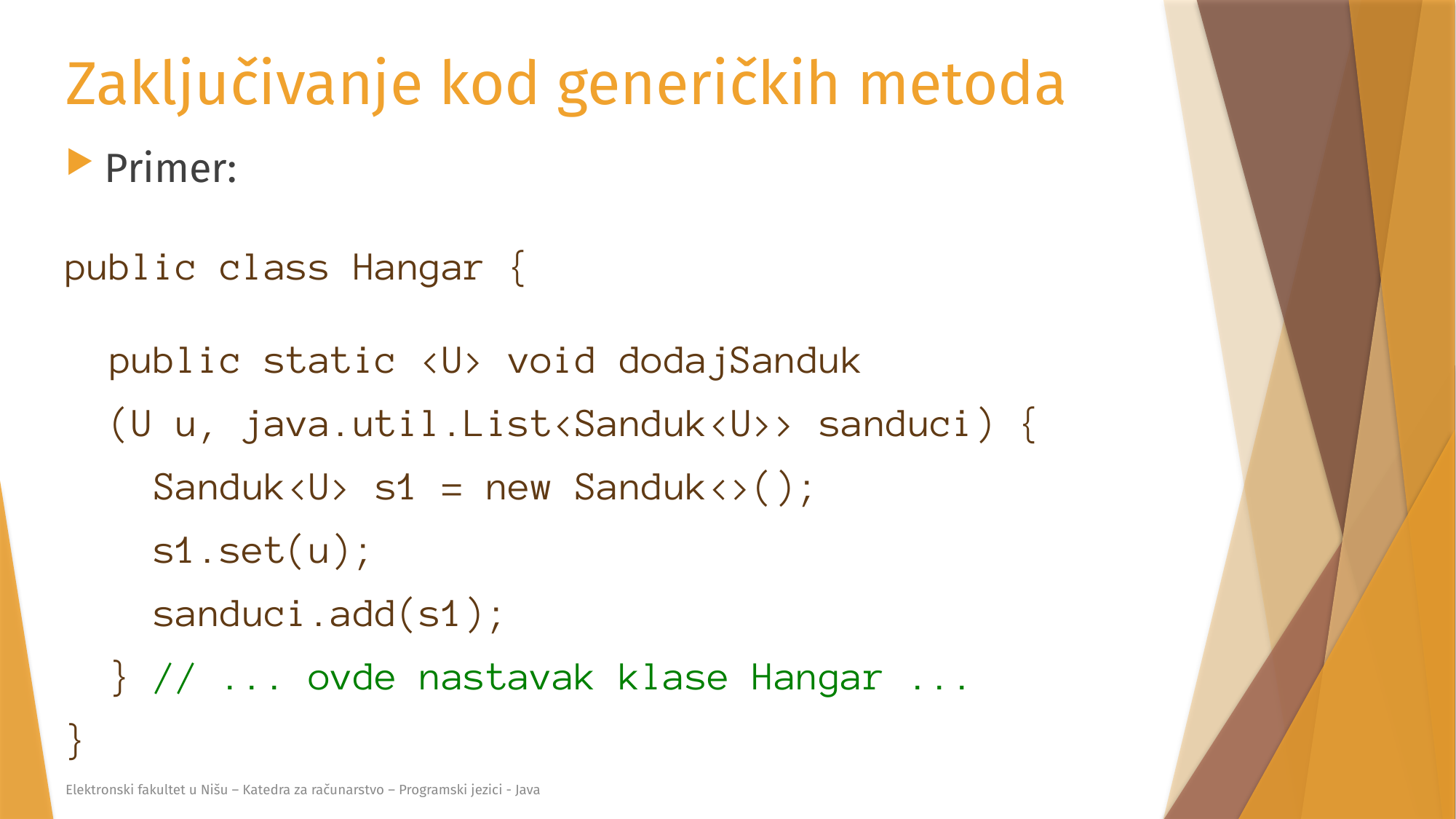

# Zaključivanje kod generičkih metoda
Primer:

public class Hangar {

  public static <U> void dodajSanduk
  (U u, java.util.List<Sanduk<U>> sanduci) {
    Sanduk<U> s1 = new Sanduk<>();
    s1.set(u);
    sanduci.add(s1);
  } // ... ovde nastavak klase Hangar ...
}

Elektronski fakultet u Nišu – Katedra za računarstvo – Programski jezici - Java